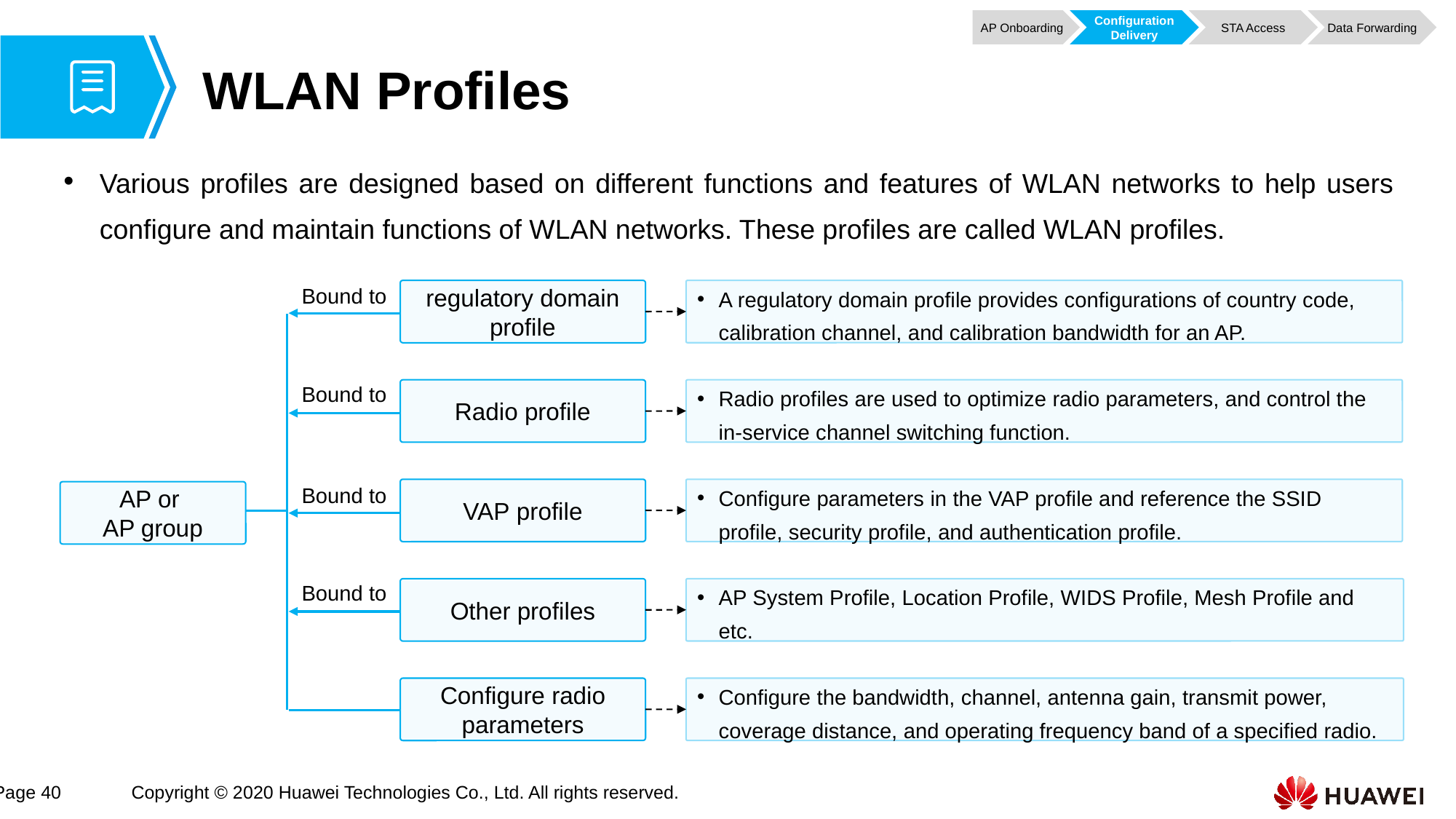

AP Onboarding
Configuration Delivery
STA Access
Data Forwarding
# WLAN Profiles
Various profiles are designed based on different functions and features of WLAN networks to help users configure and maintain functions of WLAN networks. These profiles are called WLAN profiles.
Bound to
regulatory domain profile
A regulatory domain profile provides configurations of country code, calibration channel, and calibration bandwidth for an AP.
Bound to
Radio profile
Radio profiles are used to optimize radio parameters, and control the in-service channel switching function.
Bound to
VAP profile
Configure parameters in the VAP profile and reference the SSID profile, security profile, and authentication profile.
AP or
AP group
Bound to
Other profiles
AP System Profile, Location Profile, WIDS Profile, Mesh Profile and etc.
Configure radio parameters
Configure the bandwidth, channel, antenna gain, transmit power, coverage distance, and operating frequency band of a specified radio.